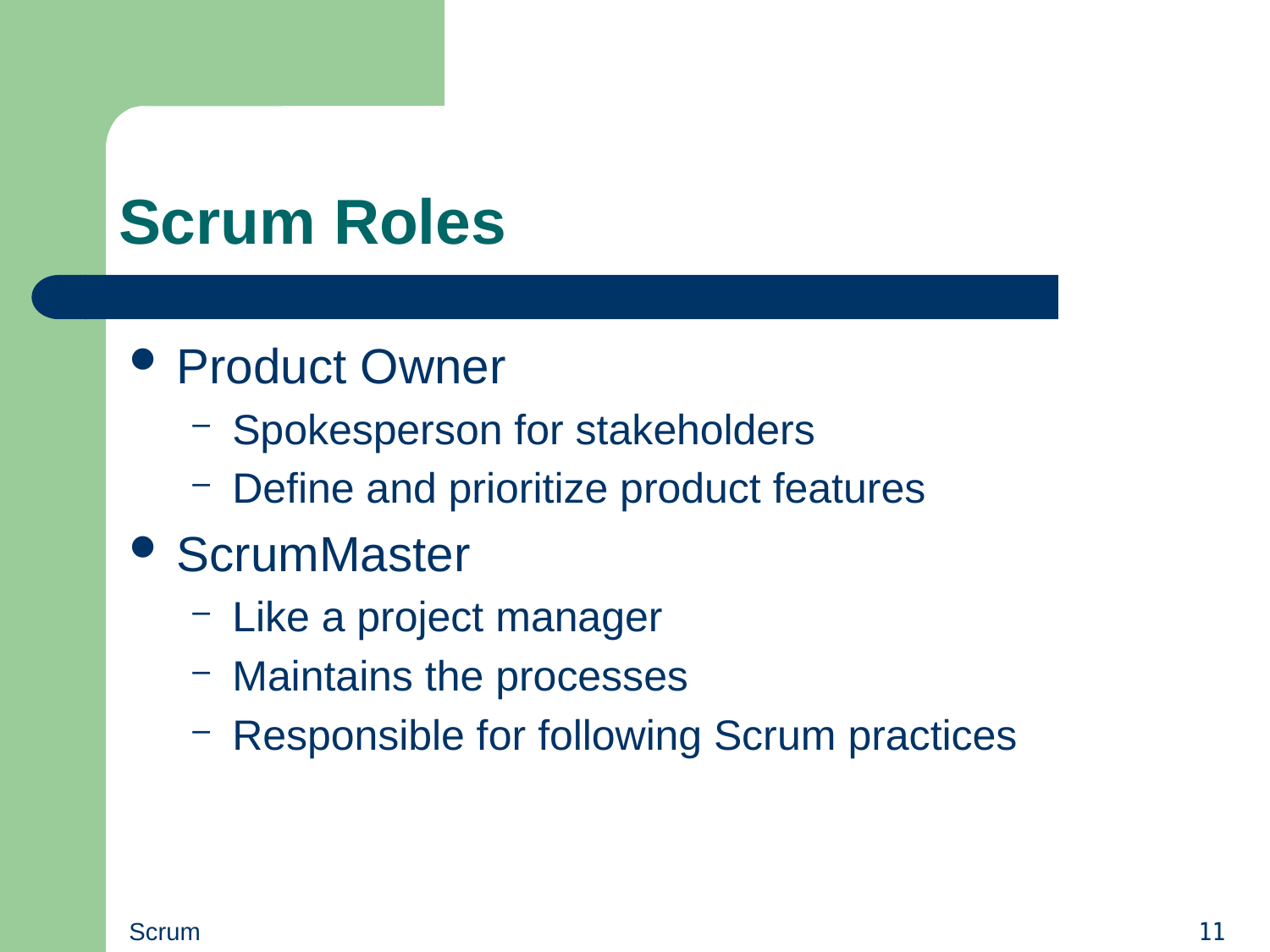

# Scrum Roles
Product Owner
Spokesperson for stakeholders
Define and prioritize product features
ScrumMaster
Like a project manager
Maintains the processes
Responsible for following Scrum practices

Scrum